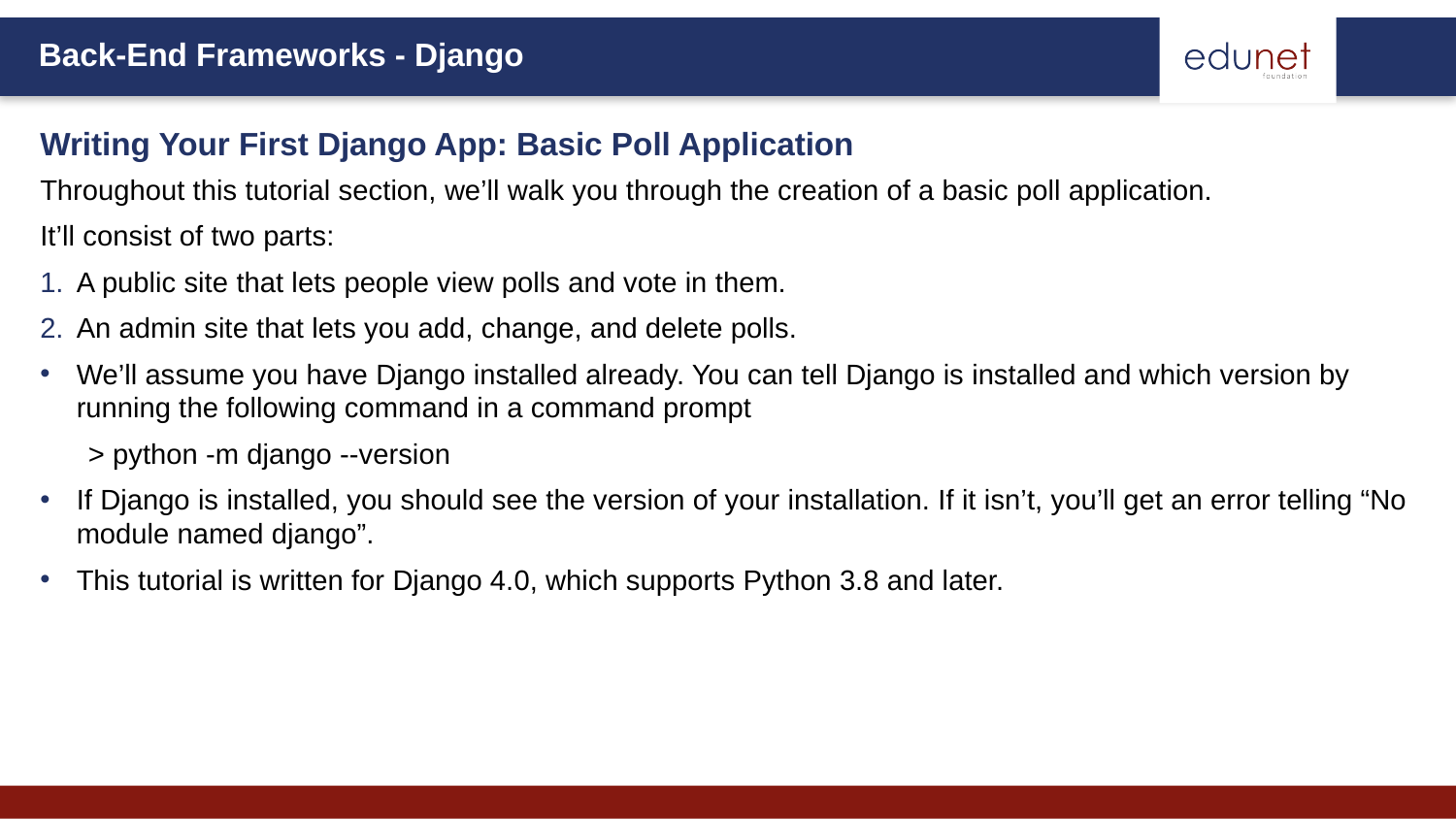

Writing Your First Django App: Basic Poll Application
Throughout this tutorial section, we’ll walk you through the creation of a basic poll application.
It’ll consist of two parts:
A public site that lets people view polls and vote in them.
An admin site that lets you add, change, and delete polls.
We’ll assume you have Django installed already. You can tell Django is installed and which version by running the following command in a command prompt
      > python -m django --version
If Django is installed, you should see the version of your installation. If it isn’t, you’ll get an error telling “No module named django”.
This tutorial is written for Django 4.0, which supports Python 3.8 and later.